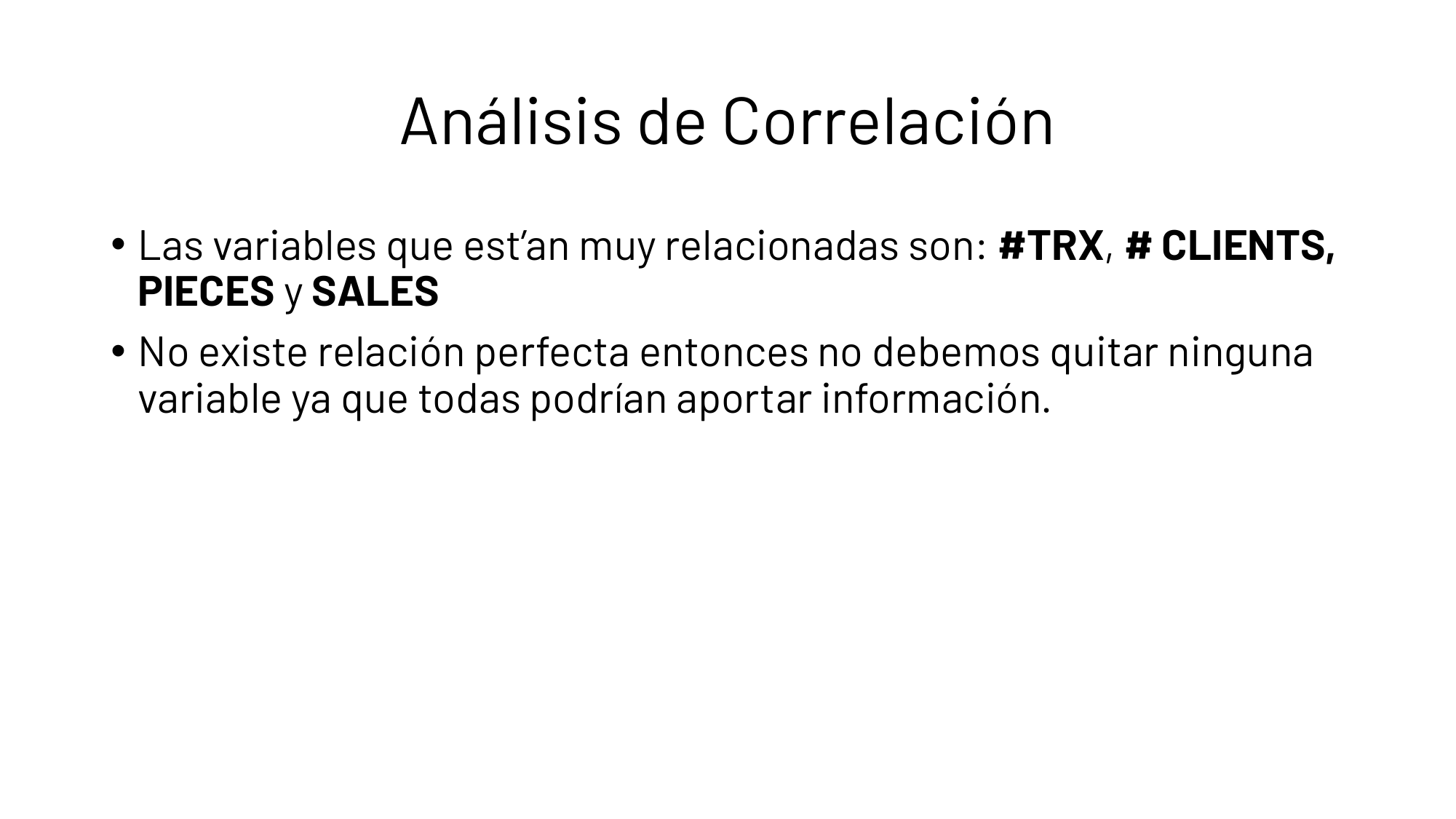

# Análisis de Correlación
Las variables que est’an muy relacionadas son: #TRX, # CLIENTS, PIECES y SALES
No existe relación perfecta entonces no debemos quitar ninguna variable ya que todas podrían aportar información.